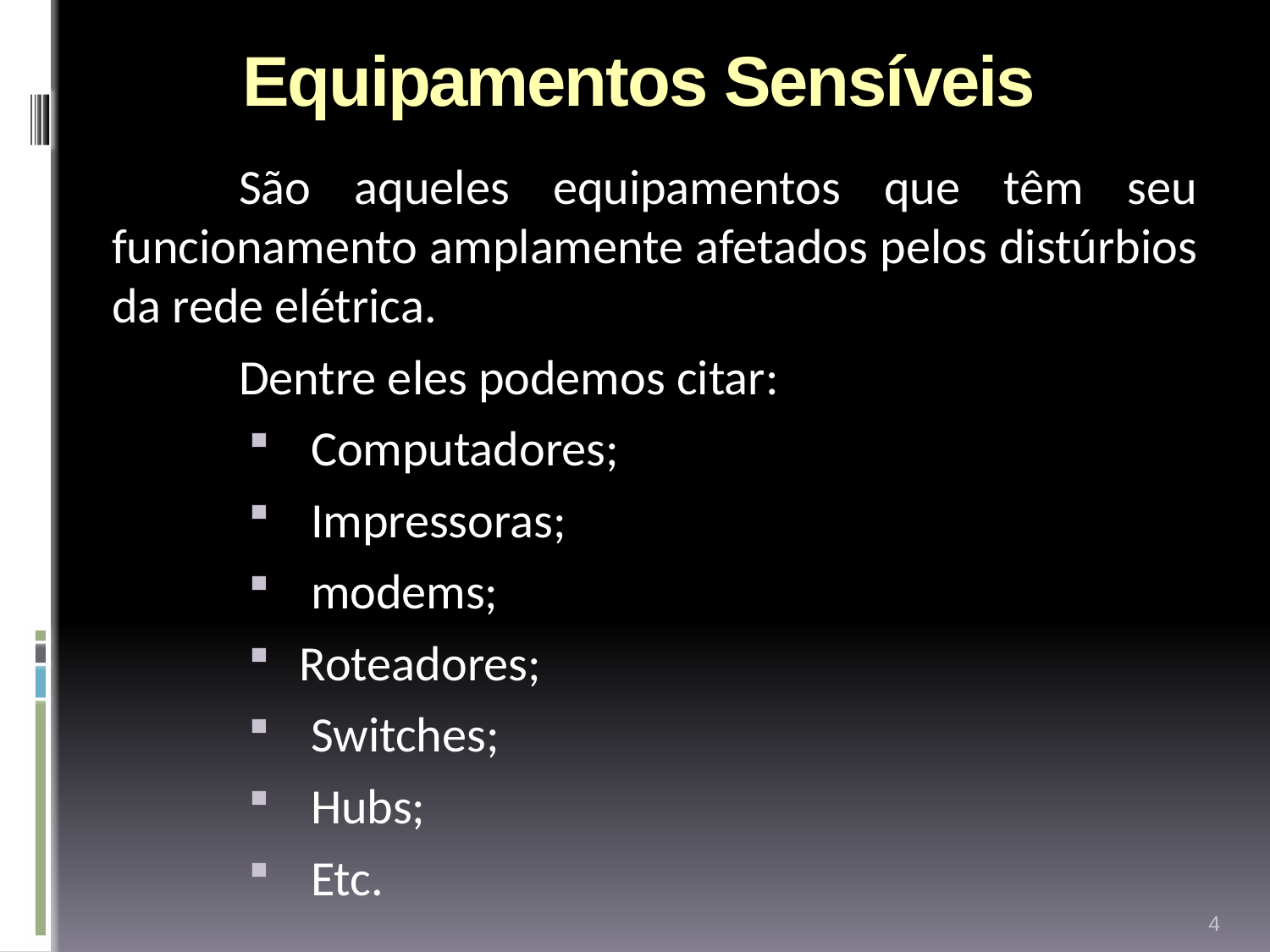

# Equipamentos Sensíveis
	São aqueles equipamentos que têm seu funcionamento amplamente afetados pelos distúrbios da rede elétrica.
	Dentre eles podemos citar:
 Computadores;
 Impressoras;
 modems;
Roteadores;
 Switches;
 Hubs;
 Etc.

4